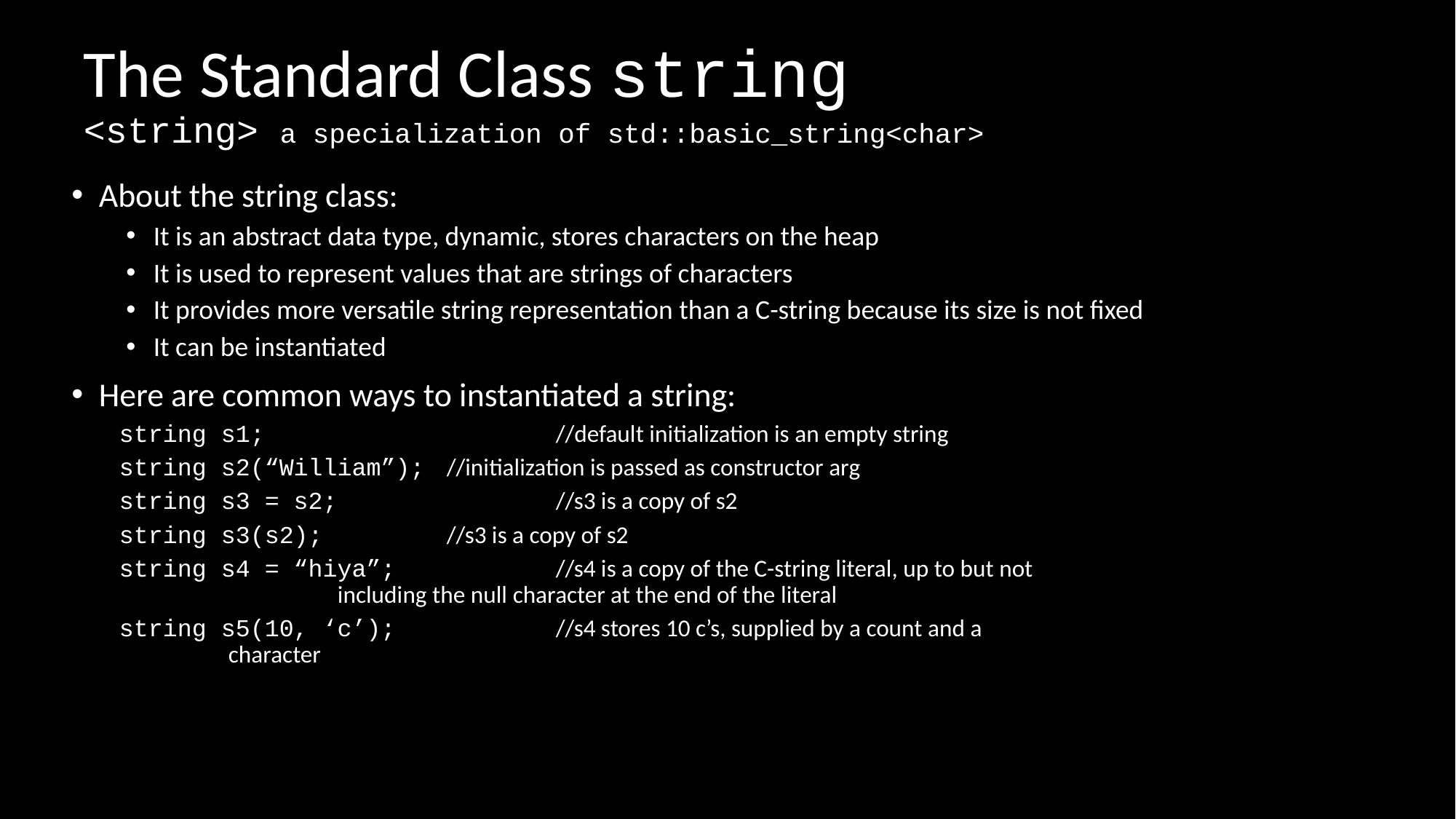

# The Standard Class string <string> a specialization of std::basic_string<char>
About the string class:
It is an abstract data type, dynamic, stores characters on the heap
It is used to represent values that are strings of characters
It provides more versatile string representation than a C-string because its size is not fixed
It can be instantiated
Here are common ways to instantiated a string:
string s1;			//default initialization is an empty string
string s2(“William”);	//initialization is passed as constructor arg
string s3 = s2;		//s3 is a copy of s2
string s3(s2);		//s3 is a copy of s2
string s4 = “hiya”;		//s4 is a copy of the C-string literal, up to but not 					including the null character at the end of the literal
string s5(10, ‘c’);		//s4 stores 10 c’s, supplied by a count and a 					character